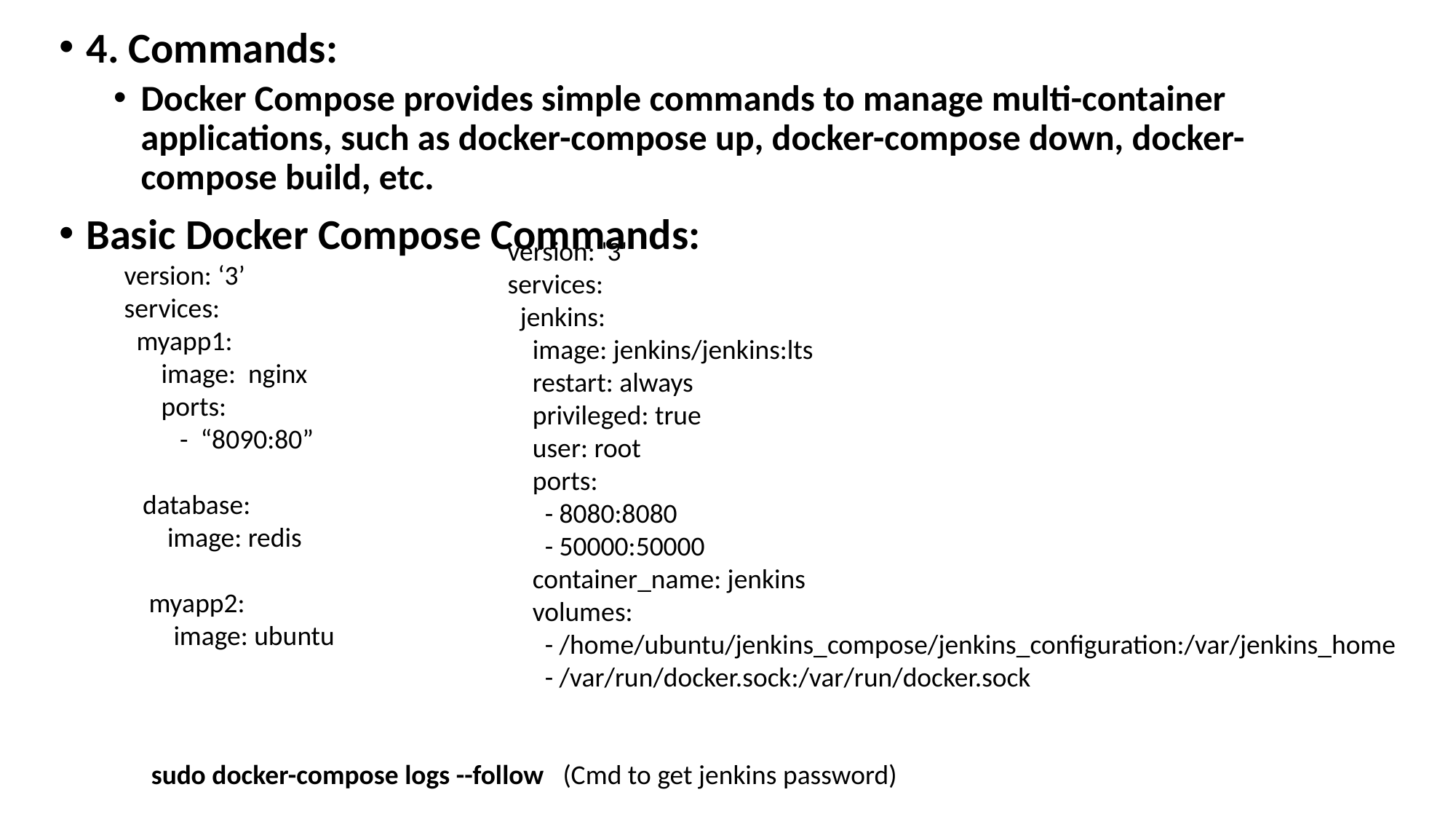

4. Commands:
Docker Compose provides simple commands to manage multi-container applications, such as docker-compose up, docker-compose down, docker-compose build, etc.
Basic Docker Compose Commands:
version: '3'
services:
  jenkins:
    image: jenkins/jenkins:lts
    restart: always
    privileged: true
    user: root
    ports:
      - 8080:8080
      - 50000:50000
    container_name: jenkins
    volumes:
      - /home/ubuntu/jenkins_compose/jenkins_configuration:/var/jenkins_home
      - /var/run/docker.sock:/var/run/docker.sock
version: ‘3’
services:
  myapp1:
      image:  nginx
      ports:
         -  “8090:80”

   database:
       image: redis

    myapp2:
        image: ubuntu
sudo docker-compose logs --follow   (Cmd to get jenkins password)